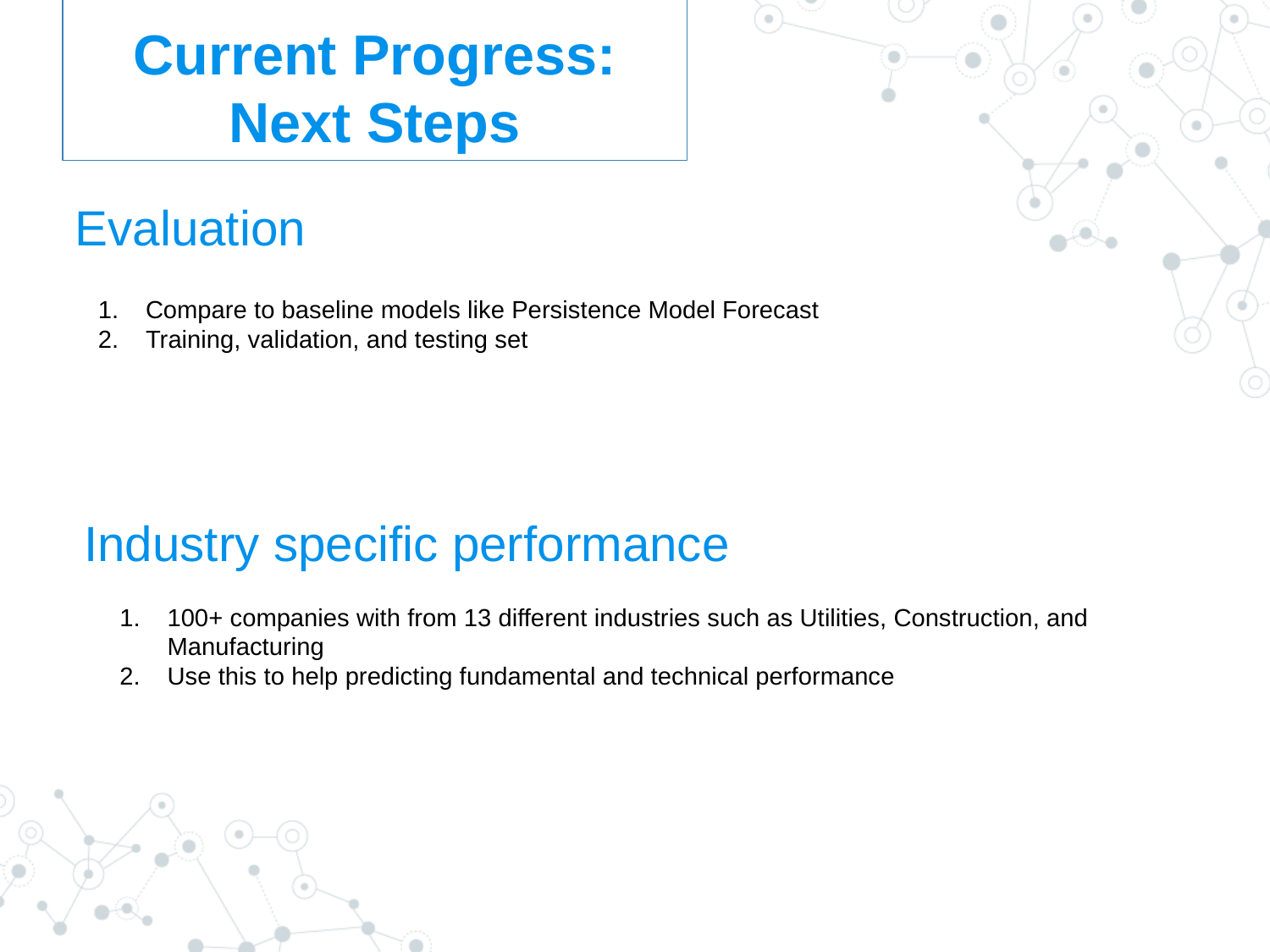

Current Progress: Next Steps
Evaluation
Compare to baseline models like Persistence Model Forecast
Training, validation, and testing set

Industry specific performance
100+ companies with from 13 different industries such as Utilities, Construction, and Manufacturing
Use this to help predicting fundamental and technical performance